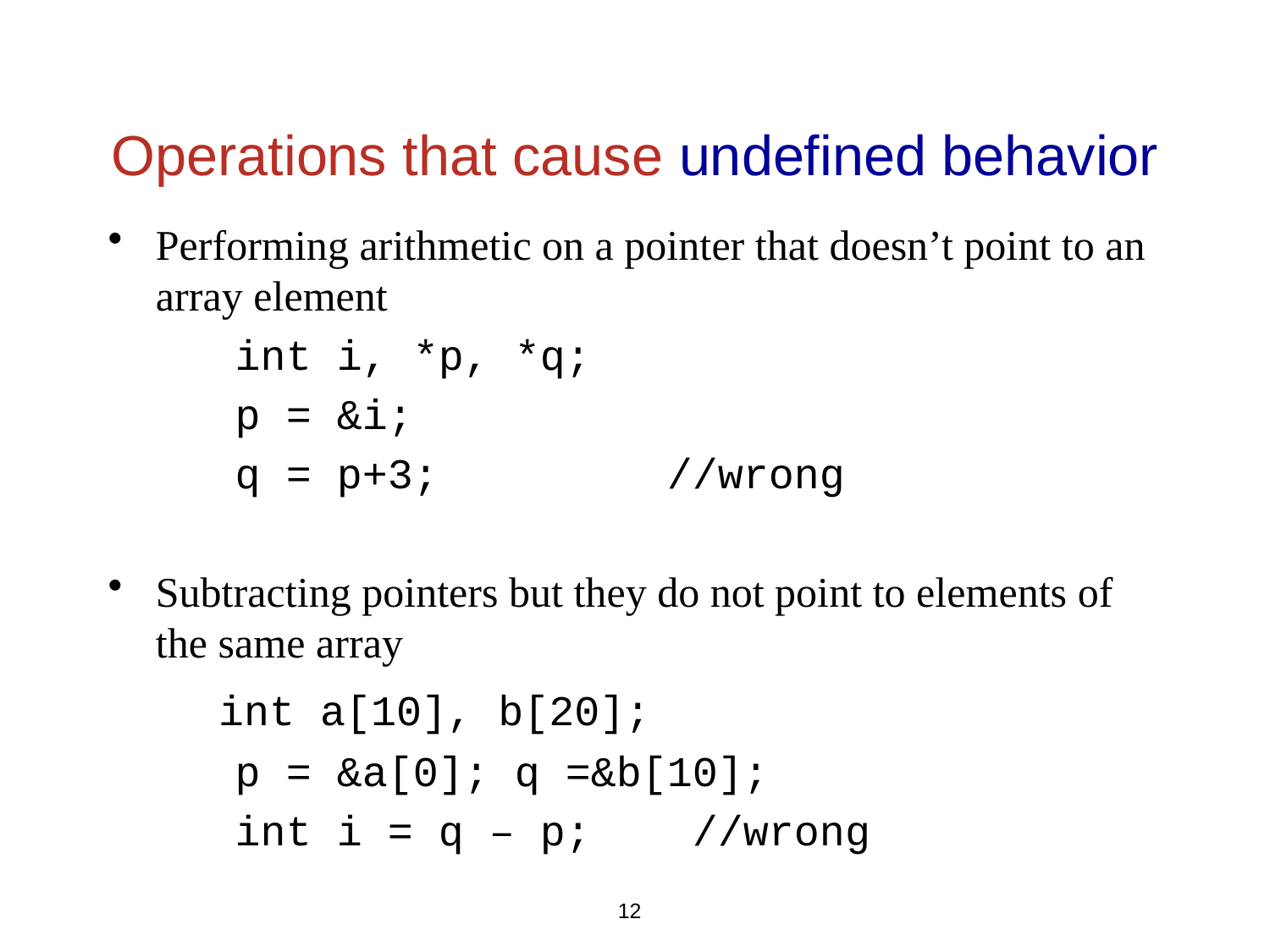

# Operations that cause undefined behavior
Performing arithmetic on a pointer that doesn’t point to an array element
	int i, *p, *q;
	p = &i;
	q = p+3;         //wrong

Subtracting pointers but they do not point to elements of the same array
         int a[10], b[20];
	p = &a[0]; q =&b[10];
	int i = q – p;    //wrong

12